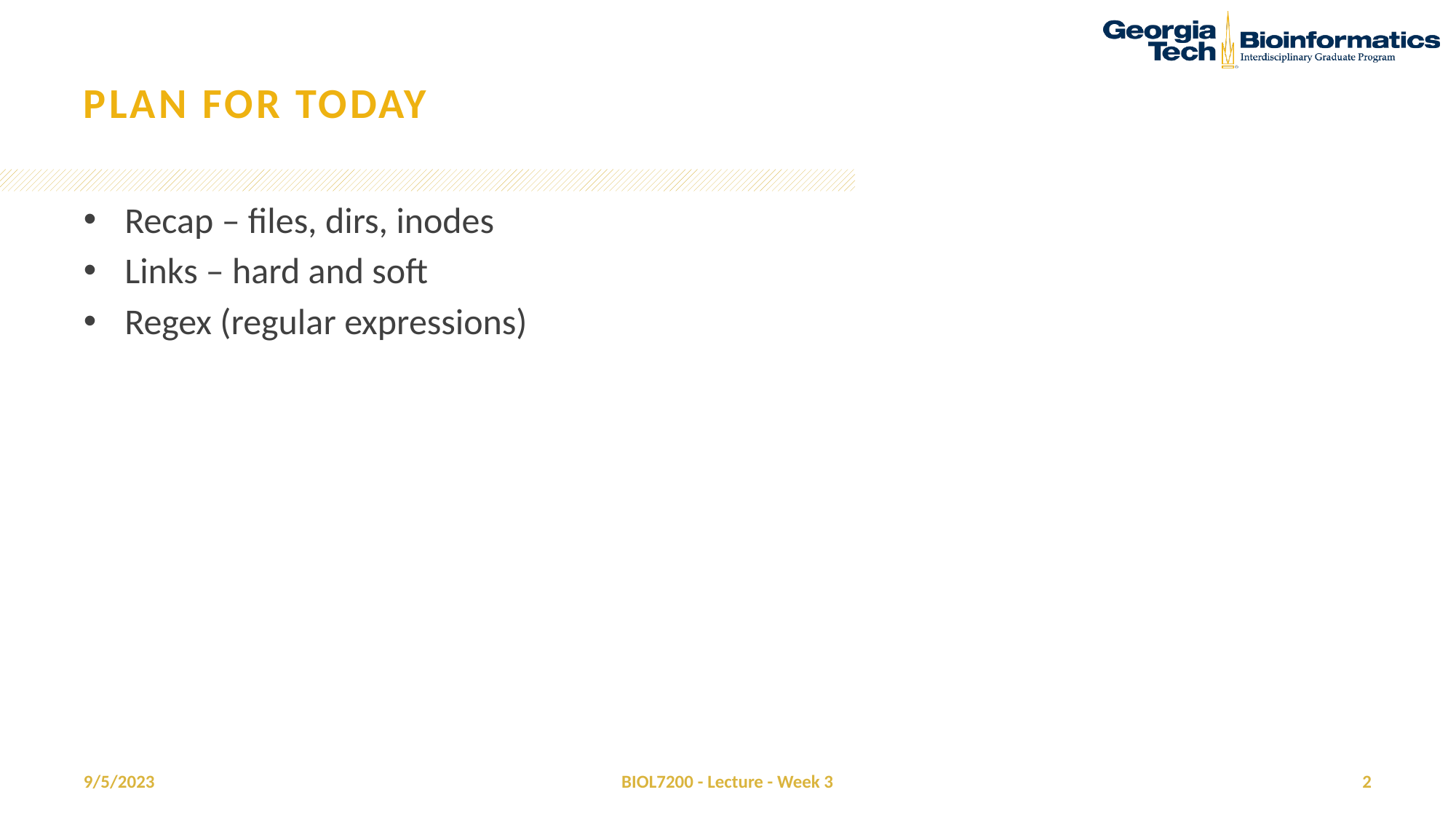

# Plan for today
Recap – files, dirs, inodes
Links – hard and soft
Regex (regular expressions)

9/5/2023
BIOL7200 - Lecture - Week 3
2